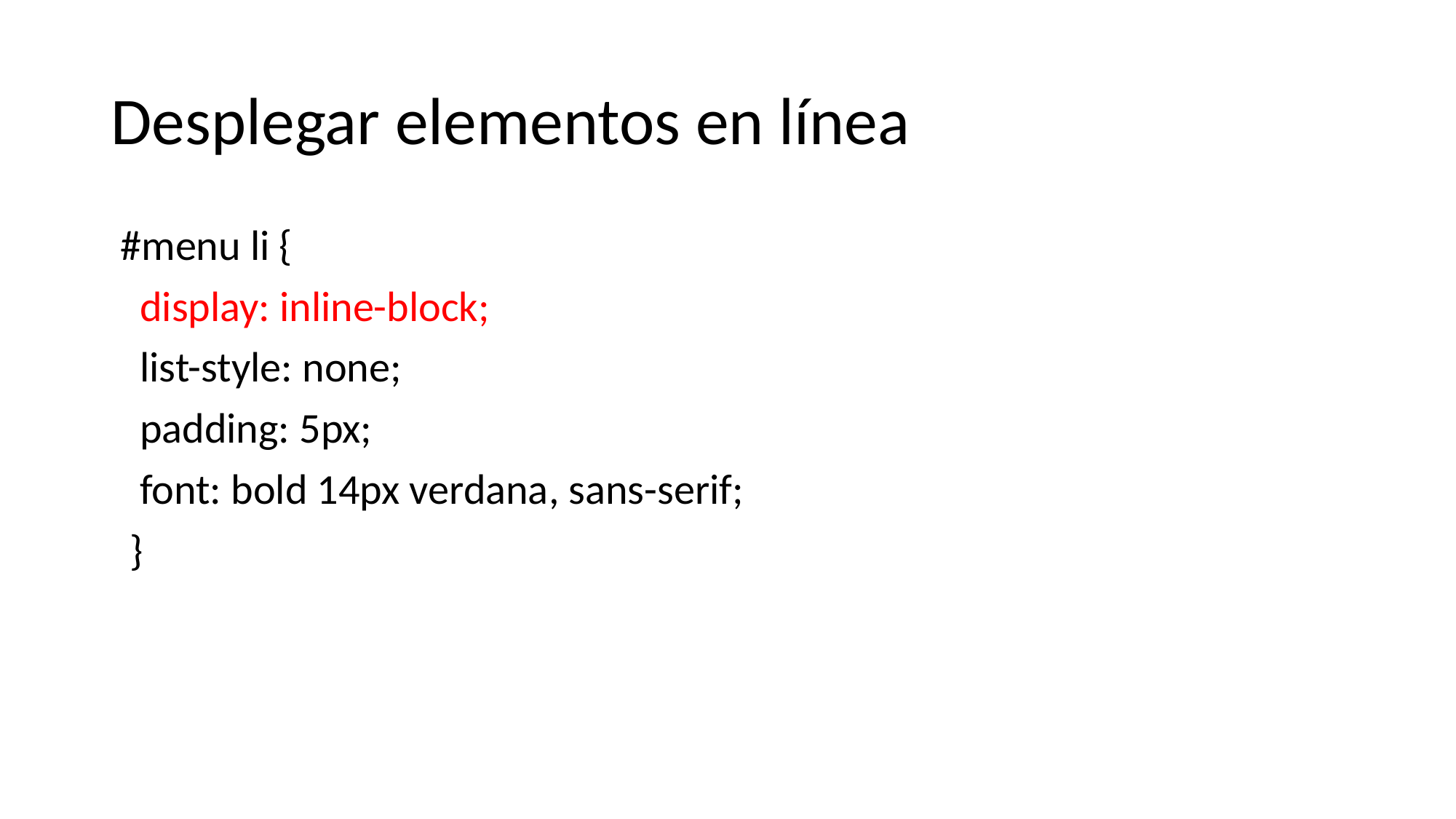

# Desplegar elementos en línea
 #menu li {
   display: inline-block;
   list-style: none;
   padding: 5px;
   font: bold 14px verdana, sans-serif;
  }